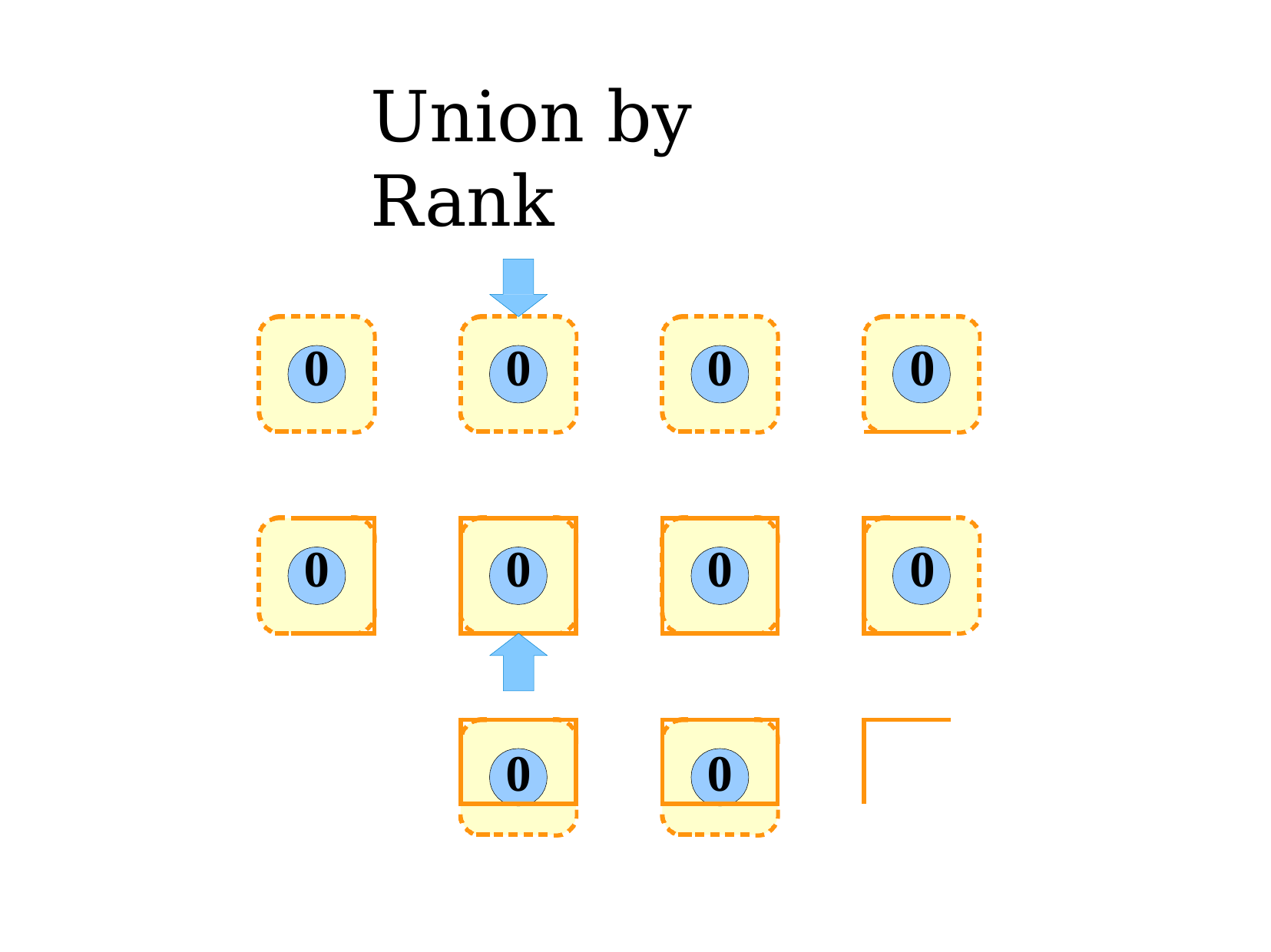

# Union by	Rank

|  | 0 |  | 0 |  | 0 |  | 0 |
| --- | --- | --- | --- | --- | --- | --- | --- |
|  |  |  |  |  |  |  |  |
|  | 0 |  | 0 |  | 0 |  | 0 |
|  |  |  |  |  |  |  |  |
|  |  |  | 0 |  | 0 |  |  |
|  |  |  |  |  |  |  |  |